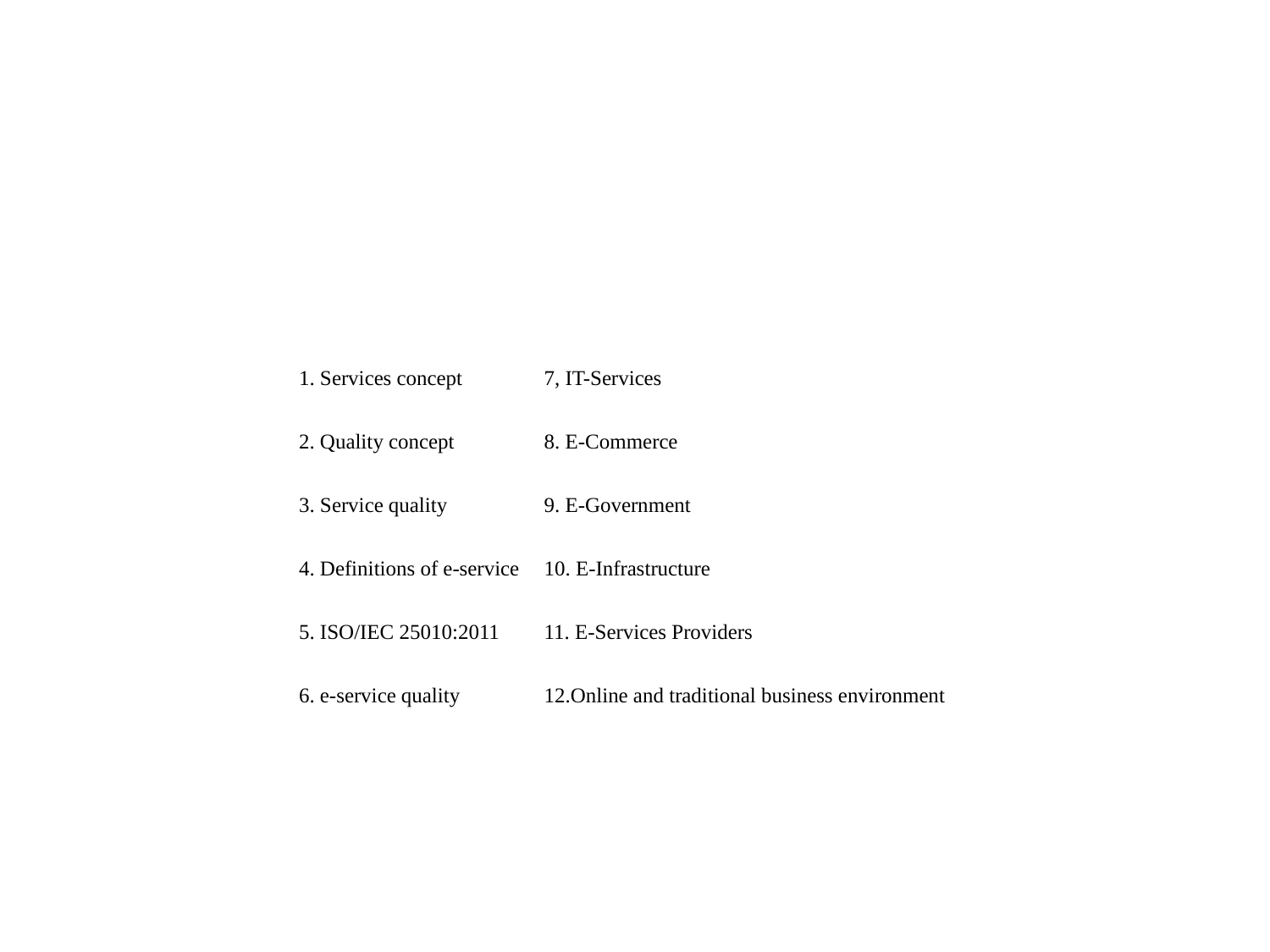

| 1. Services concept | 7, IT-Services |
| --- | --- |
| 2. Quality concept | 8. E-Commerce |
| 3. Service quality | 9. E-Government |
| 4. Definitions of e-service | 10. E-Infrastructure |
| 5. ISO/IEC 25010:2011 | 11. E-Services Providers |
| 6. e-service quality | 12.Online and traditional business environment |